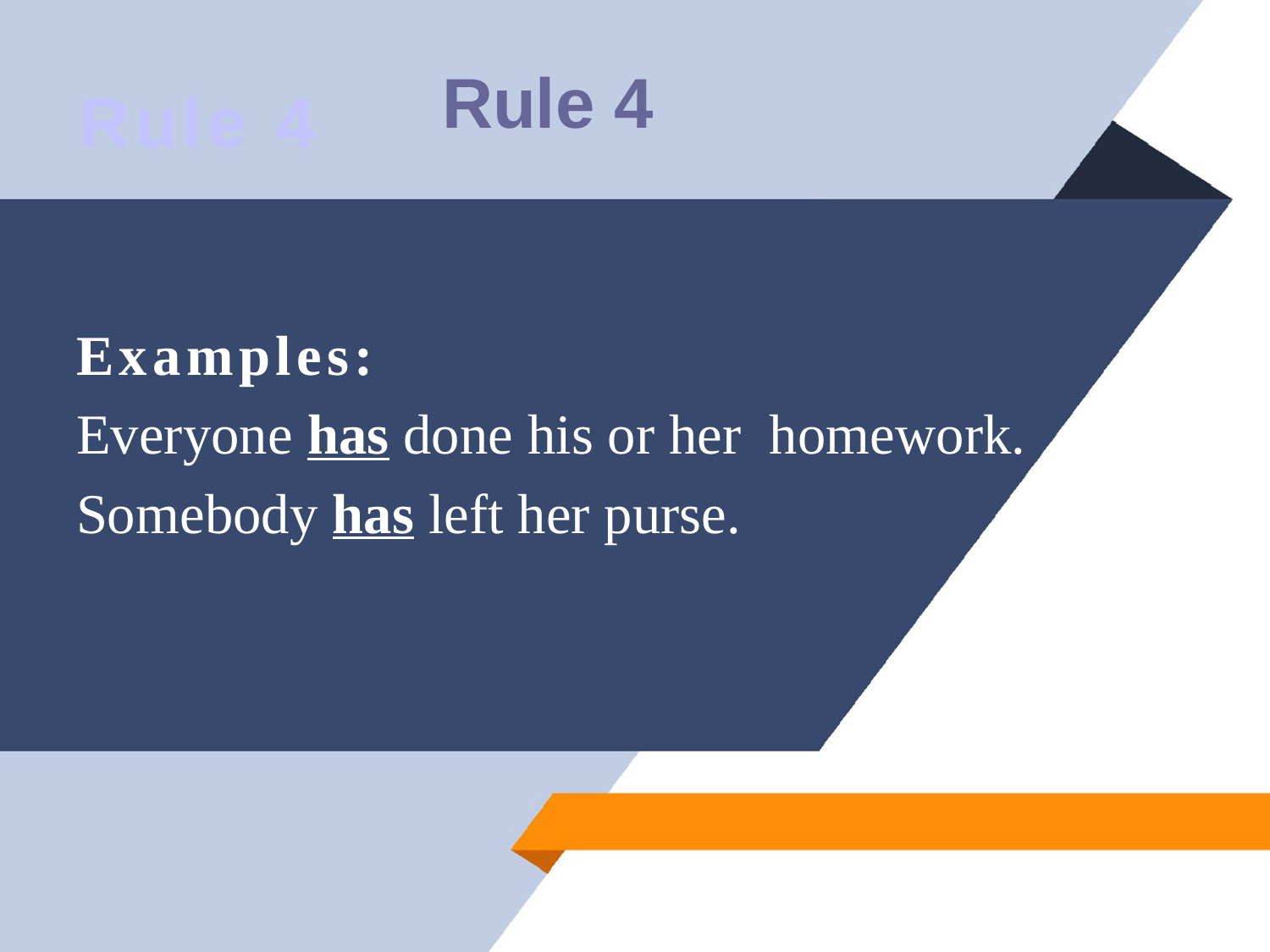

# Rule 4
Rule 4

Examples:
Everyone has done his or her  homework.
Somebody has left her purse.